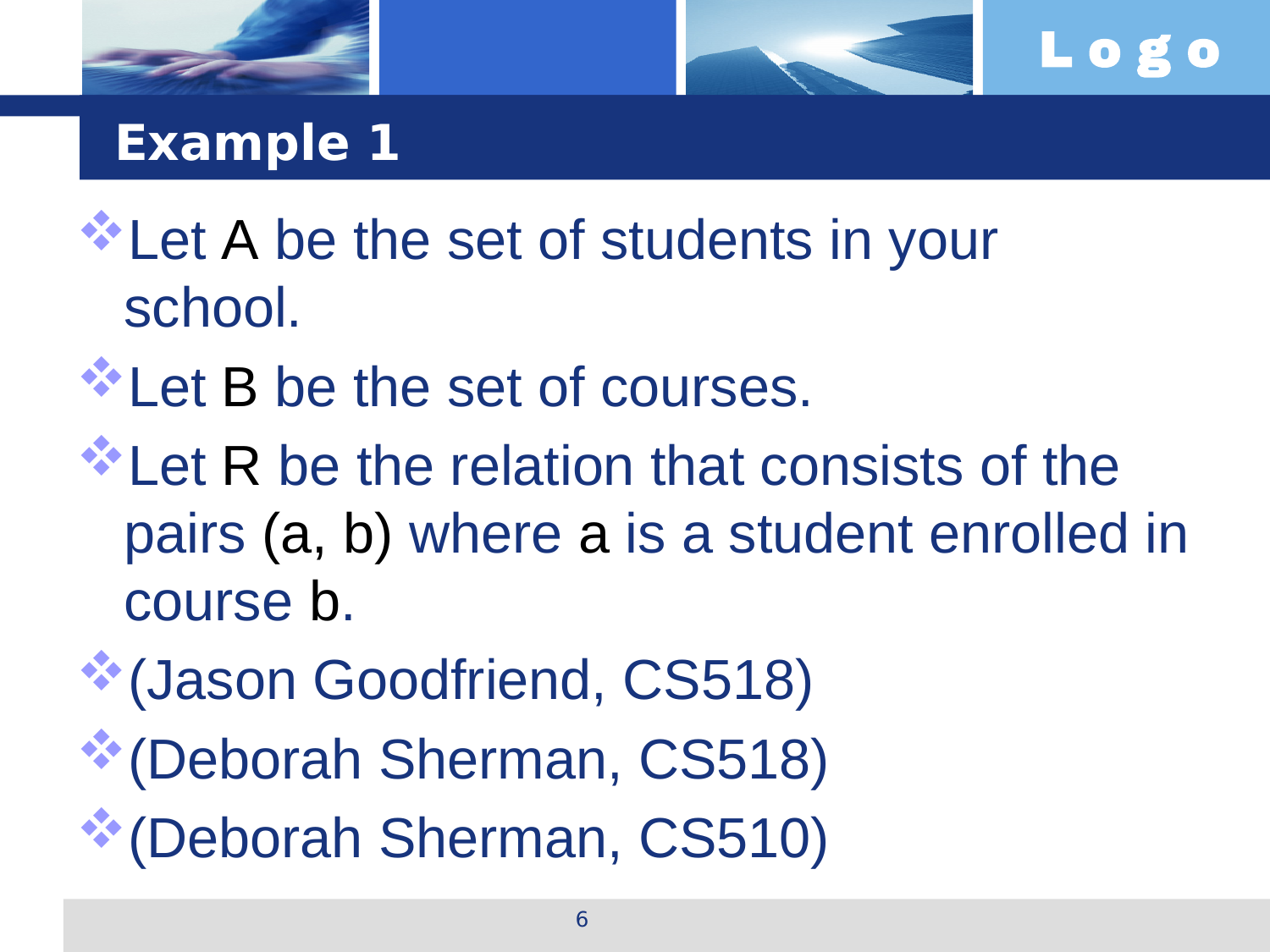

# Example 1
Let A be the set of students in your school.
Let B be the set of courses.
Let R be the relation that consists of the pairs (a, b) where a is a student enrolled in course b.
(Jason Goodfriend, CS518)
(Deborah Sherman, CS518)
(Deborah Sherman, CS510)
6